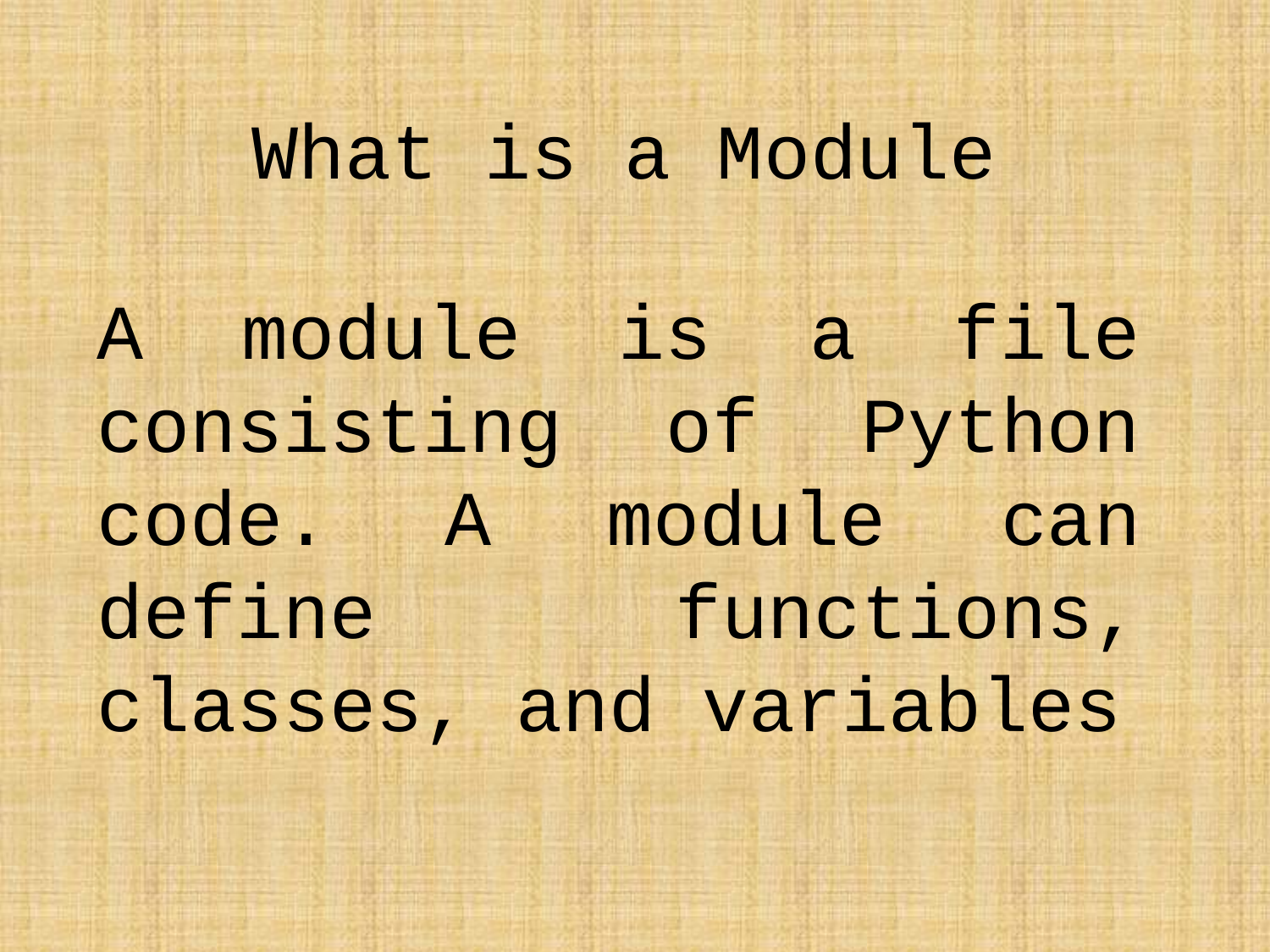

# What is a Module
A module is a file consisting of Python code. A module can define functions, classes, and variables